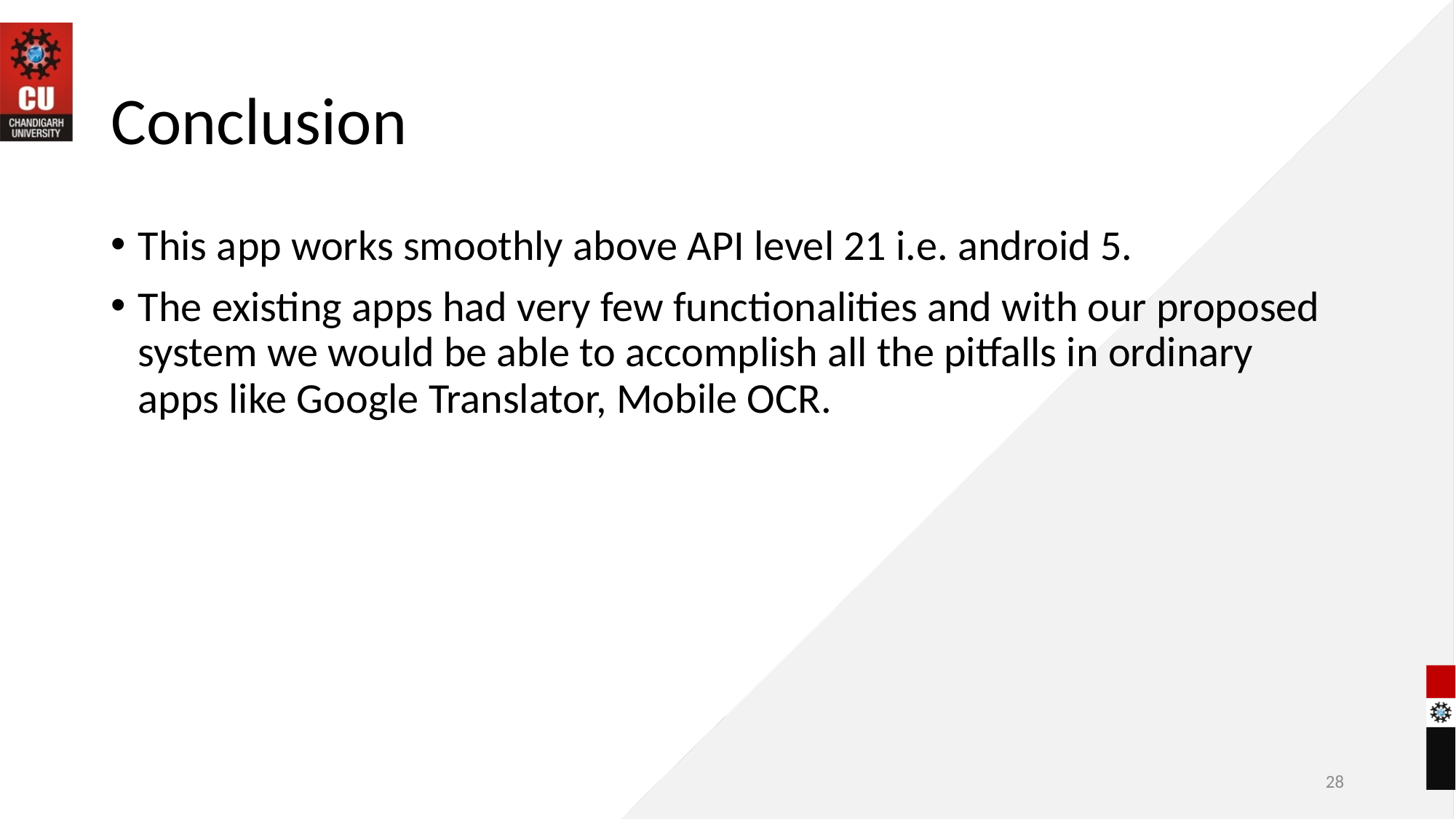

# Conclusion
This app works smoothly above API level 21 i.e. android 5.
The existing apps had very few functionalities and with our proposed system we would be able to accomplish all the pitfalls in ordinary apps like Google Translator, Mobile OCR.
28